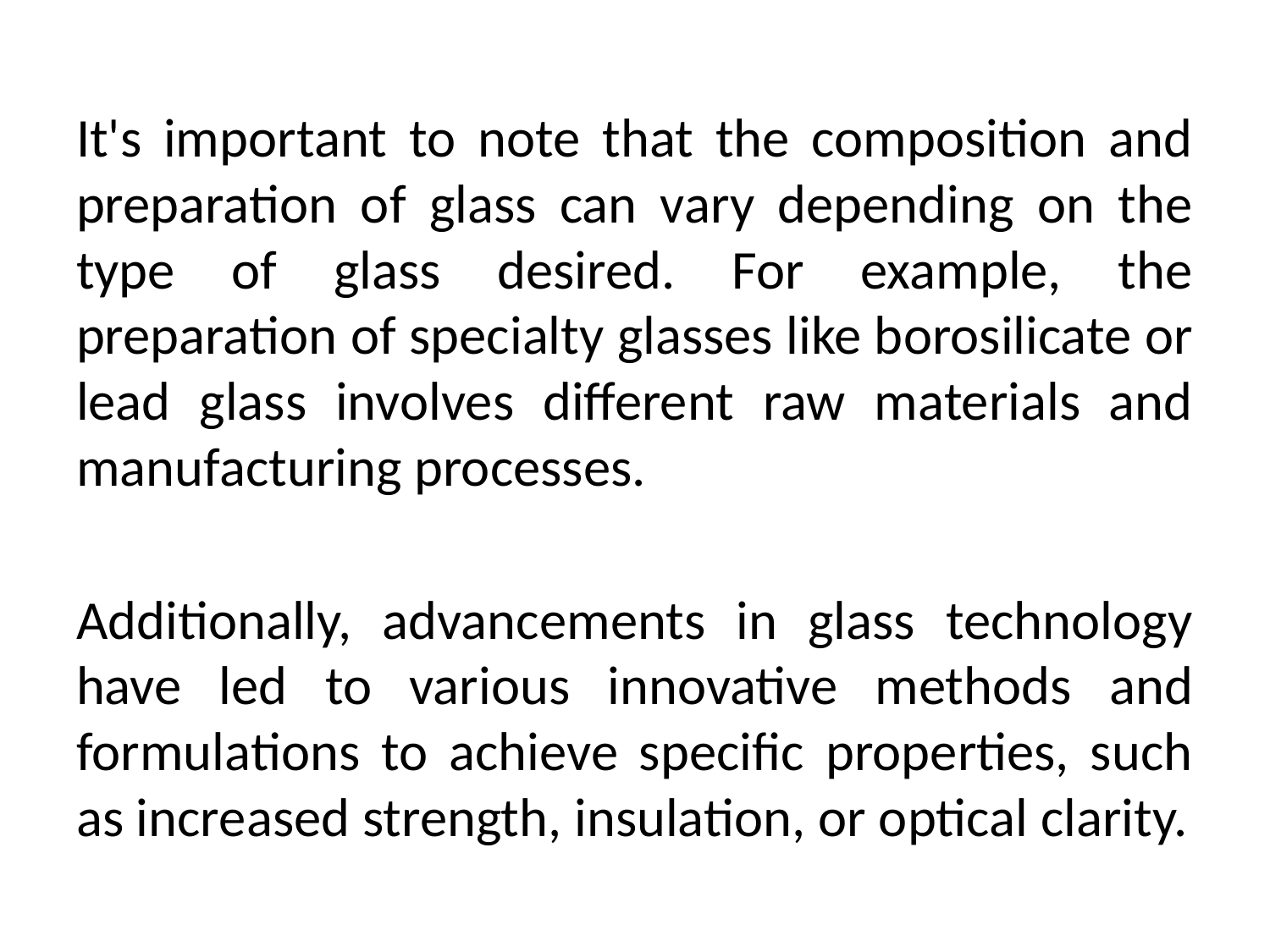

It's important to note that the composition and preparation of glass can vary depending on the type of glass desired. For example, the preparation of specialty glasses like borosilicate or lead glass involves different raw materials and manufacturing processes.

Additionally, advancements in glass technology have led to various innovative methods and formulations to achieve specific properties, such as increased strength, insulation, or optical clarity.